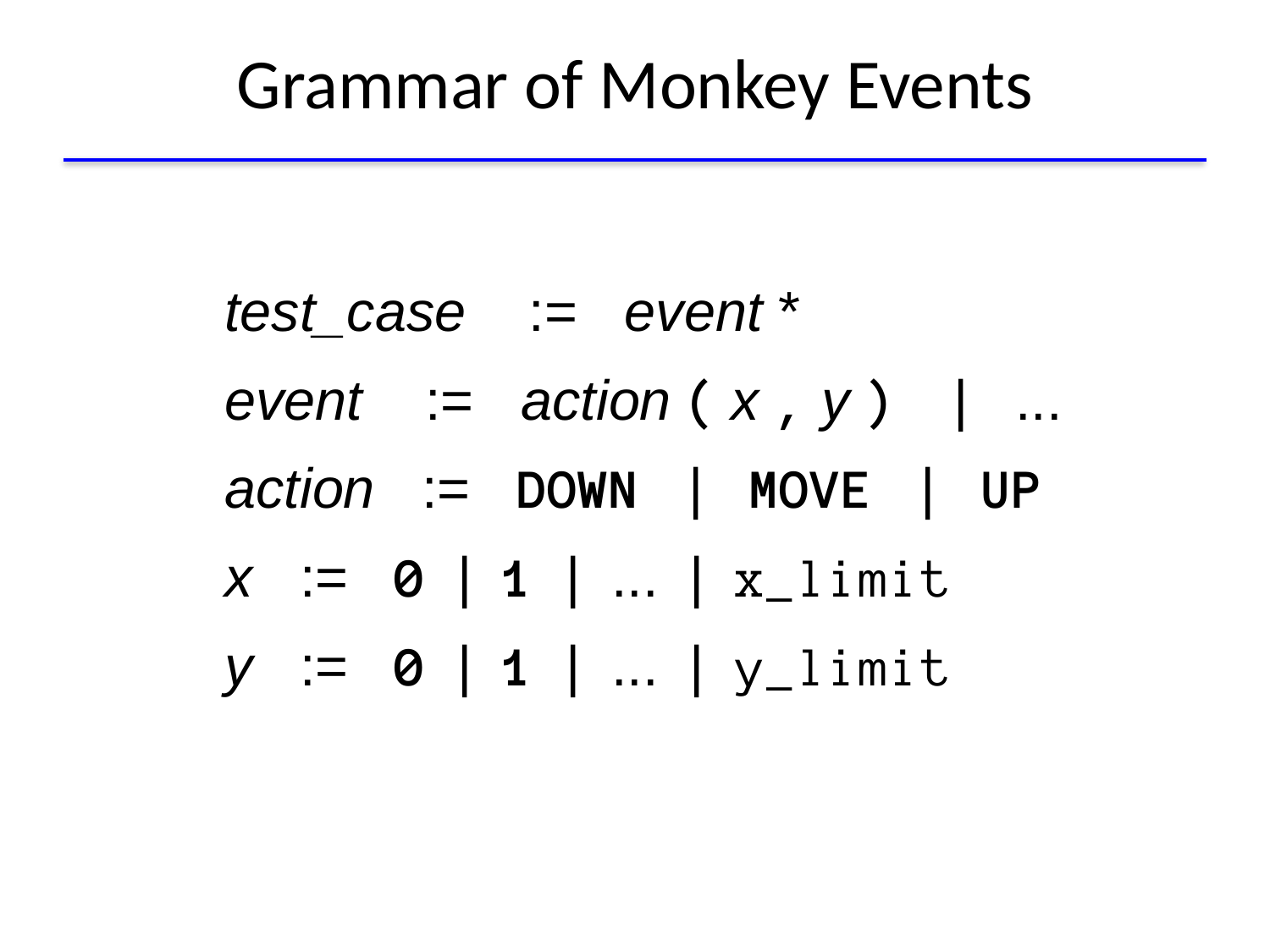

# Grammar of Monkey Events
test_case    :=   event *
event    :=   action ( x , y )  |   ...
action   :=   DOWN   |   MOVE   |   UP
x   :=   0  |  1  |  ...  |  x_limit
y   :=   0  |  1  |  ...  |  y_limit